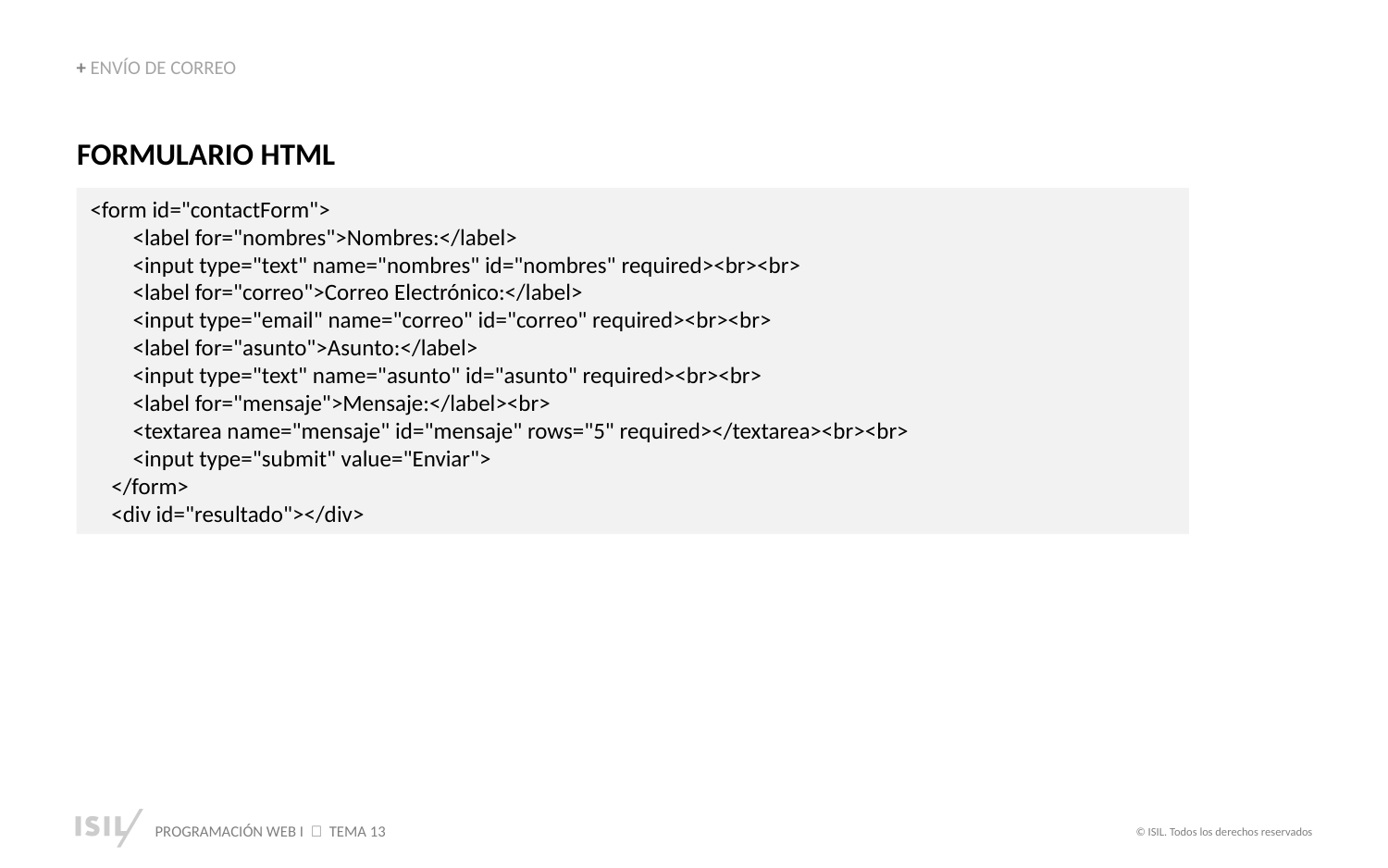

+ ENVÍO DE CORREO
FORMULARIO HTML
<form id="contactForm">
        <label for="nombres">Nombres:</label>
        <input type="text" name="nombres" id="nombres" required><br><br>
        <label for="correo">Correo Electrónico:</label>
        <input type="email" name="correo" id="correo" required><br><br>
        <label for="asunto">Asunto:</label>
        <input type="text" name="asunto" id="asunto" required><br><br>
        <label for="mensaje">Mensaje:</label><br>
        <textarea name="mensaje" id="mensaje" rows="5" required></textarea><br><br>
        <input type="submit" value="Enviar">
    </form>
    <div id="resultado"></div>